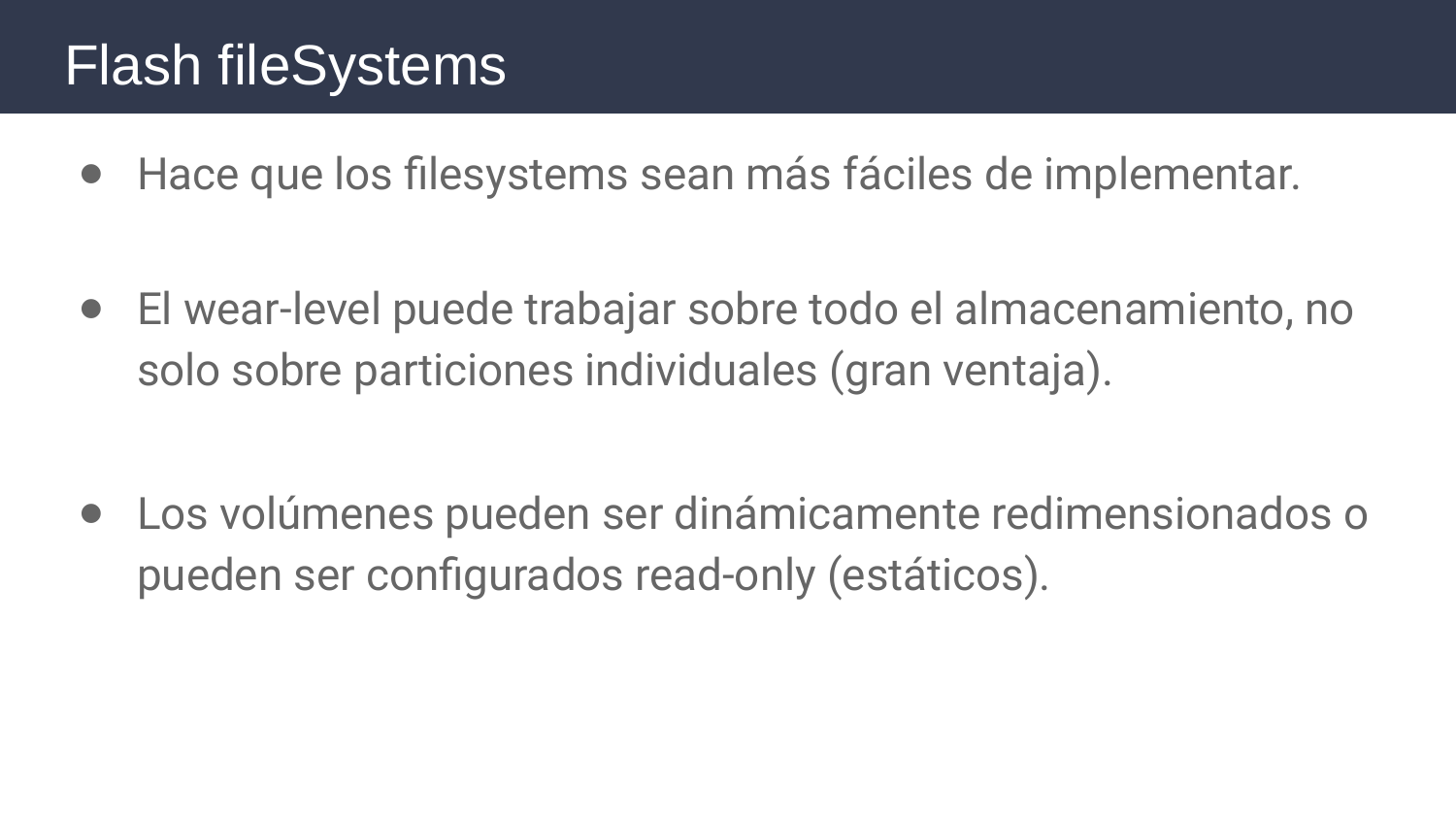

# Flash fileSystems

Hace que los filesystems sean más fáciles de implementar.
El wear-level puede trabajar sobre todo el almacenamiento, no solo sobre particiones individuales (gran ventaja).
Los volúmenes pueden ser dinámicamente redimensionados o pueden ser configurados read-only (estáticos).